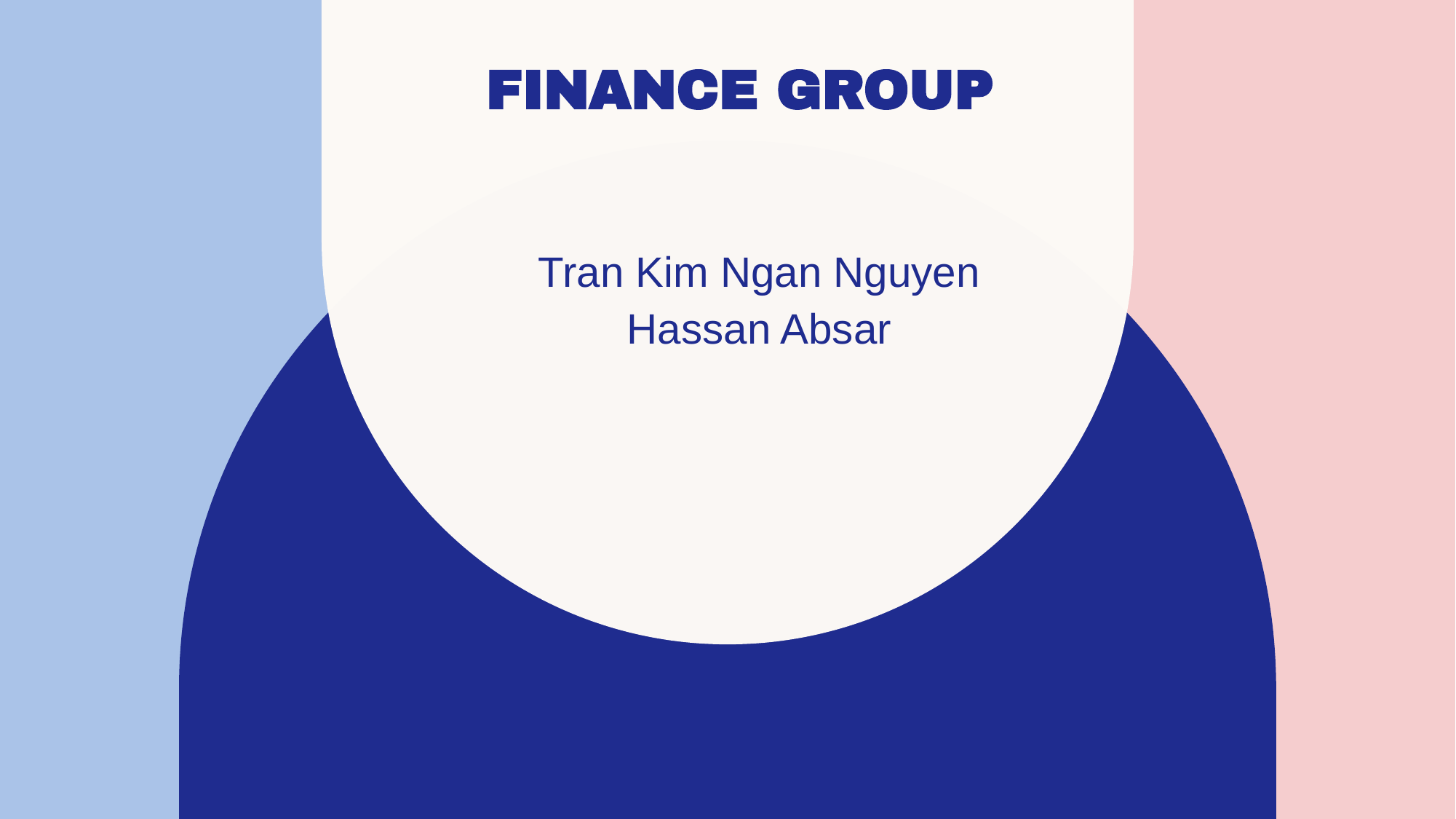

# Finance group
Tran Kim Ngan Nguyen
Hassan Absar